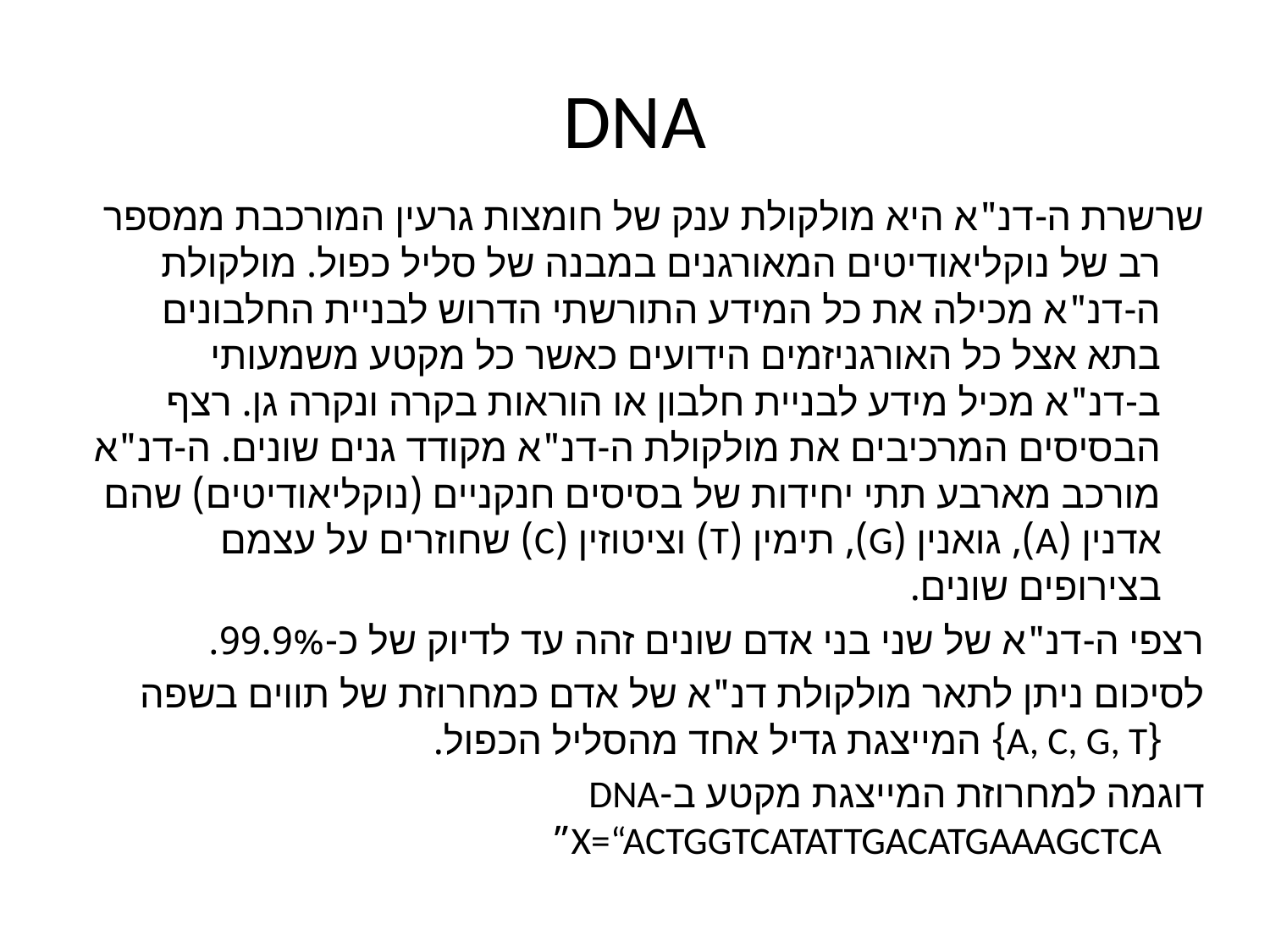

# DNA
שרשרת ה-דנ"א היא מולקולת ענק של חומצות גרעין המורכבת ממספר רב של נוקליאודיטים המאורגנים במבנה של סליל כפול. מולקולת ה-דנ"א מכילה את כל המידע התורשתי הדרוש לבניית החלבונים בתא אצל כל האורגניזמים הידועים כאשר כל מקטע משמעותי ב-דנ"א מכיל מידע לבניית חלבון או הוראות בקרה ונקרה גן. רצף הבסיסים המרכיבים את מולקולת ה-דנ"א מקודד גנים שונים. ה-דנ"א מורכב מארבע תתי יחידות של בסיסים חנקניים (נוקליאודיטים) שהם אדנין (A), גואנין (G), תימין (T) וציטוזין (C) שחוזרים על עצמם בצירופים שונים.
רצפי ה-דנ"א של שני בני אדם שונים זהה עד לדיוק של כ-99.9%.
לסיכום ניתן לתאר מולקולת דנ"א של אדם כמחרוזת של תווים בשפה {A, C, G, T} המייצגת גדיל אחד מהסליל הכפול.
דוגמה למחרוזת המייצגת מקטע ב-DNA X=“ACTGGTCATATTGACATGAAAGCTCA”